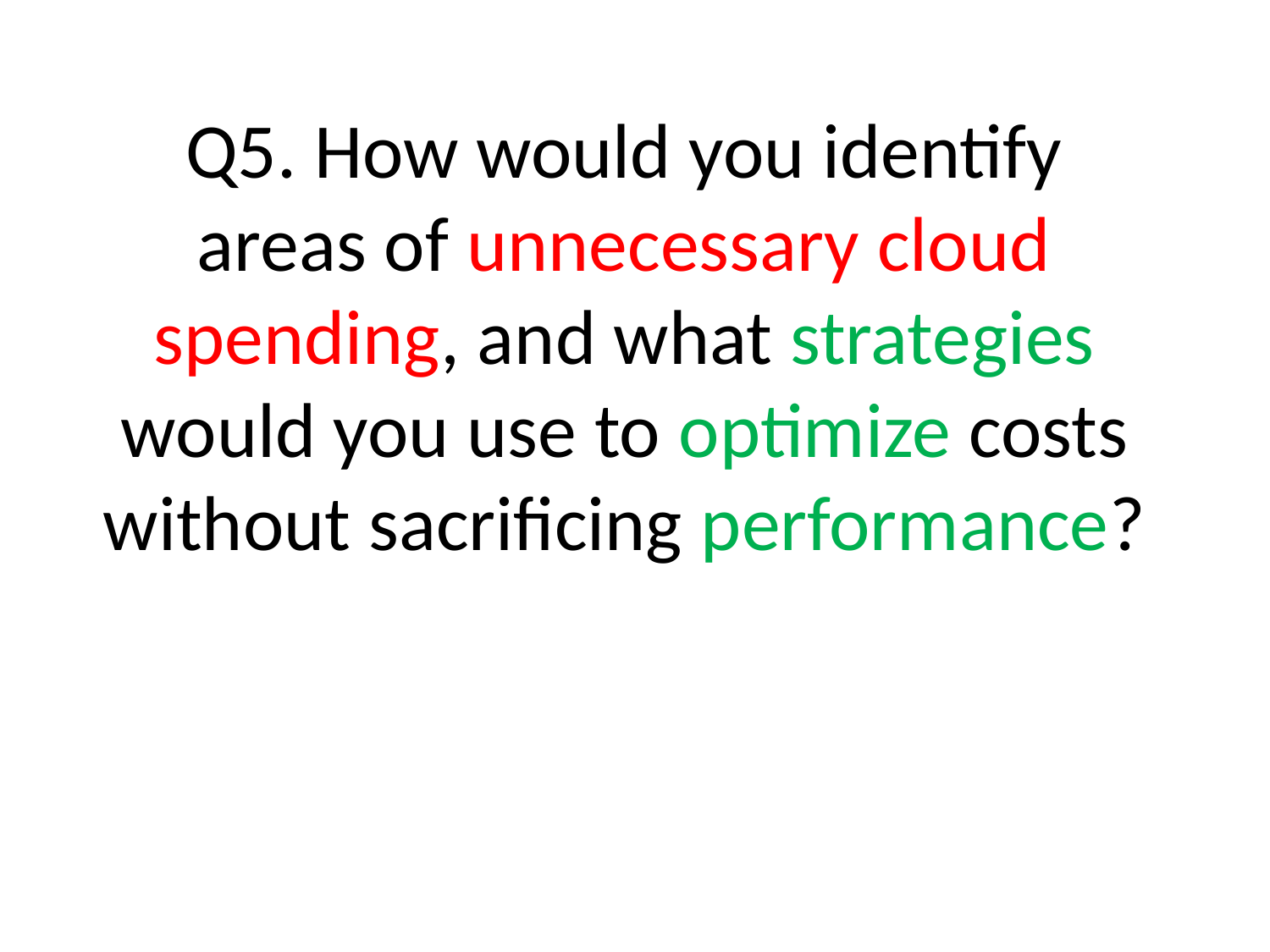

# Q5. How would you identify areas of unnecessary cloud spending, and what strategies would you use to optimize costs without sacrificing performance?